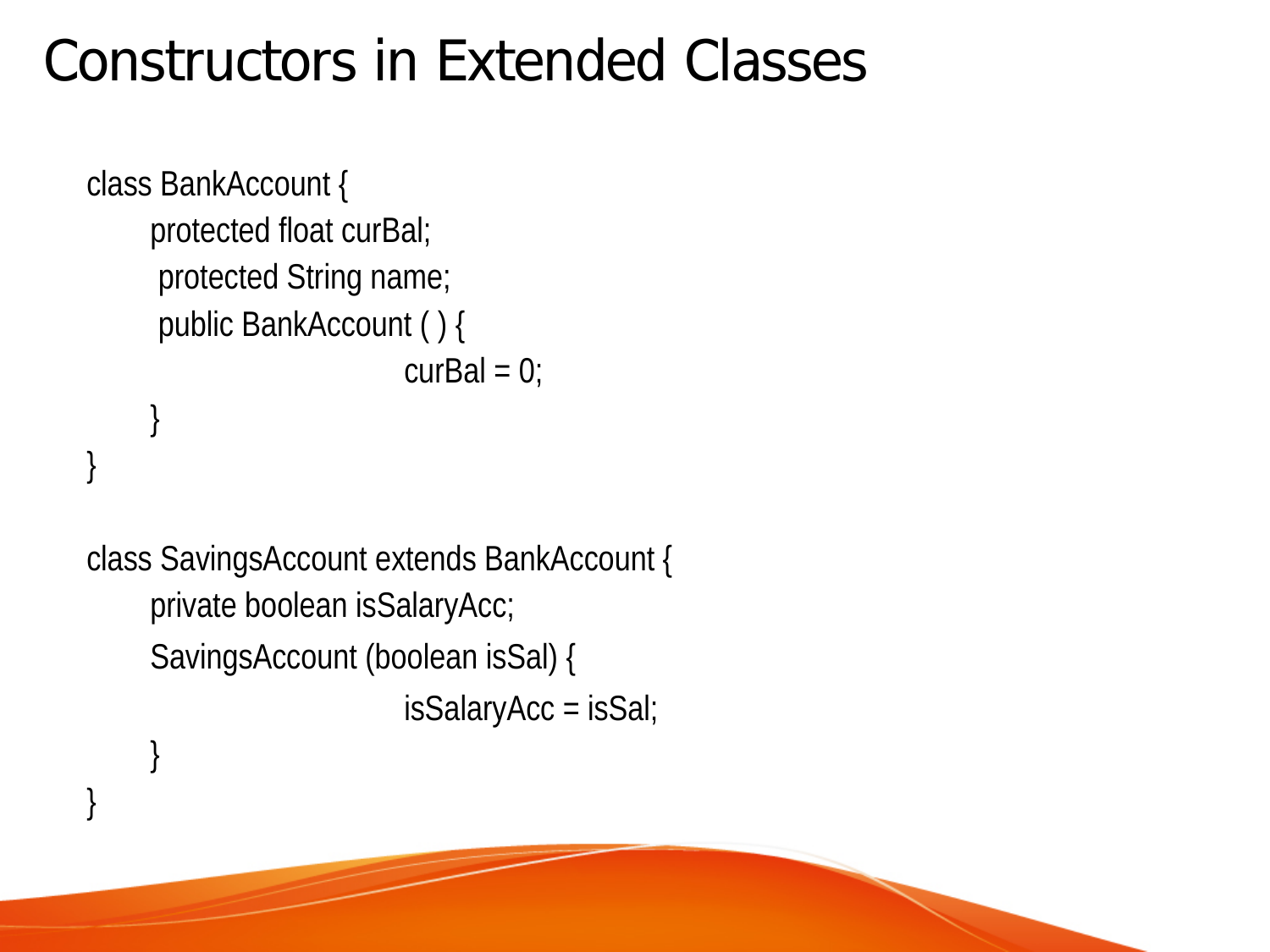

Constructors in Extended Classes
class BankAccount {
	protected float curBal;
 	 protected String name;
	 public BankAccount ( ) {
    			curBal = 0;
  	}
}

class SavingsAccount extends BankAccount {
  	private boolean isSalaryAcc;
	SavingsAccount (boolean isSal) {
    			isSalaryAcc = isSal;
  	}
}